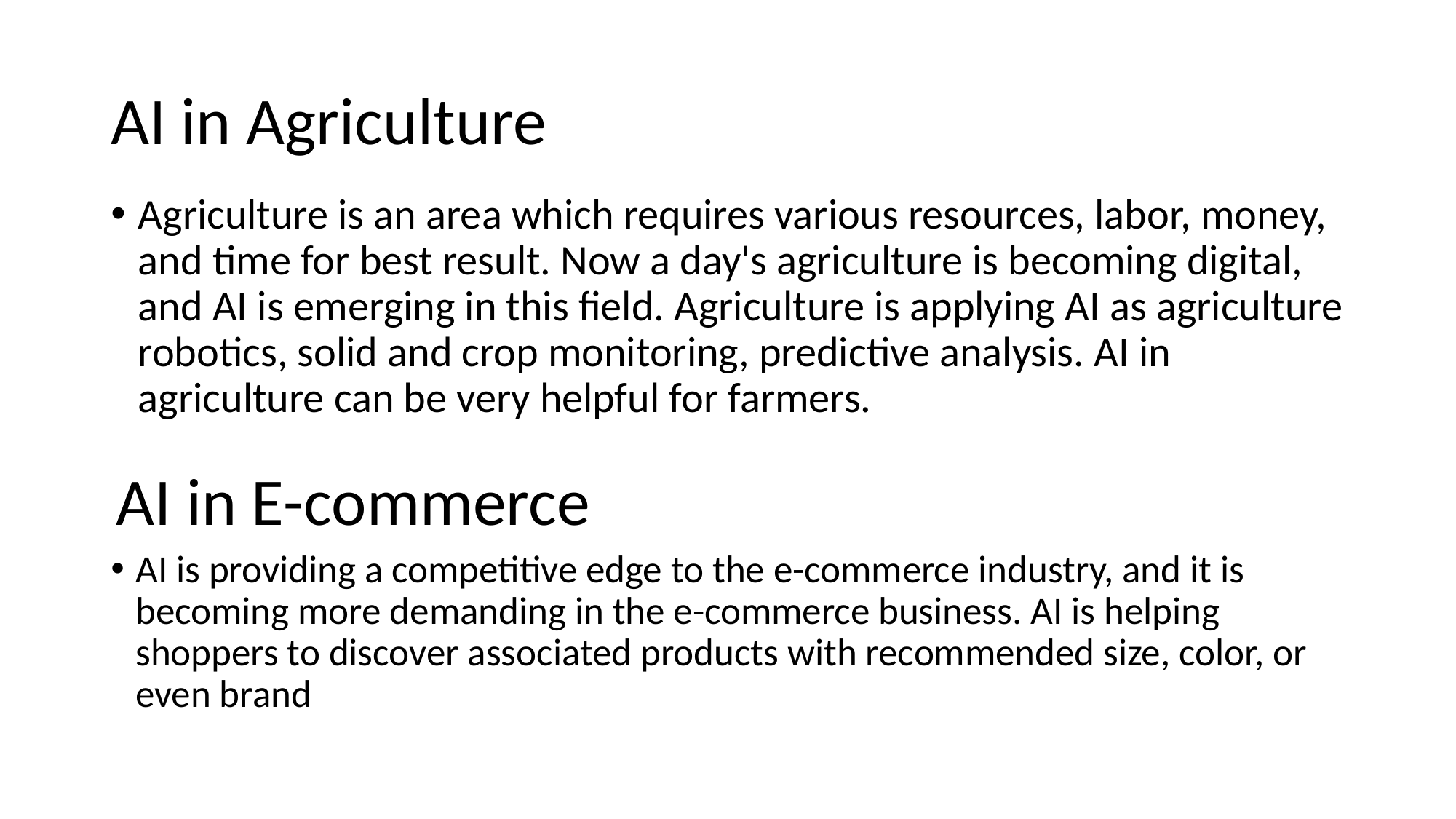

# AI in Agriculture
Agriculture is an area which requires various resources, labor, money, and time for best result. Now a day's agriculture is becoming digital, and AI is emerging in this field. Agriculture is applying AI as agriculture robotics, solid and crop monitoring, predictive analysis. AI in agriculture can be very helpful for farmers.

AI in E-commerce
AI is providing a competitive edge to the e-commerce industry, and it is becoming more demanding in the e-commerce business. AI is helping shoppers to discover associated products with recommended size, color, or even brand